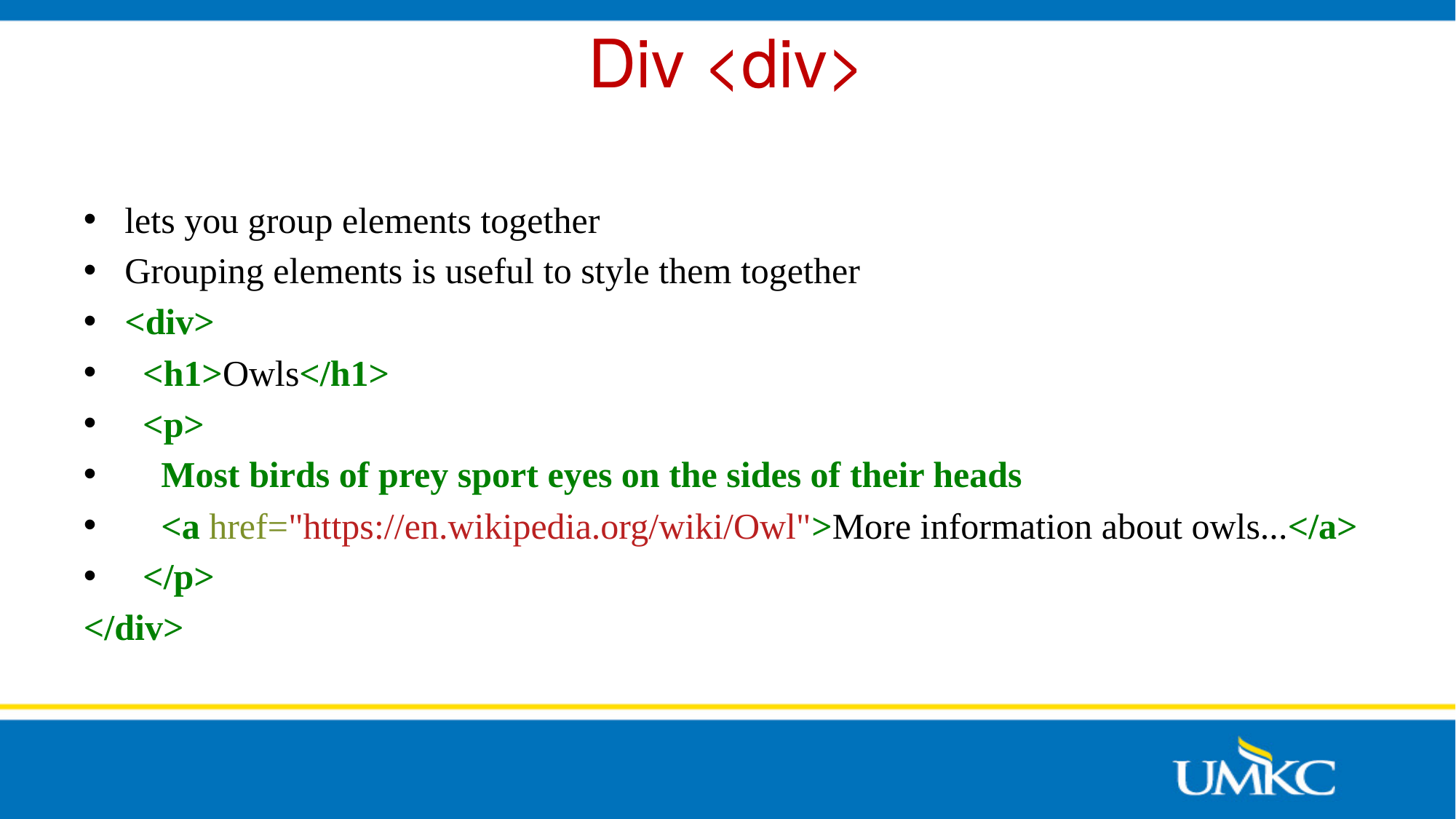

# Div <div>

lets you group elements together
Grouping elements is useful to style them together
<div>
  <h1>Owls</h1>
  <p>
    Most birds of prey sport eyes on the sides of their heads
    <a href="https://en.wikipedia.org/wiki/Owl">More information about owls...</a>
  </p>
</div>